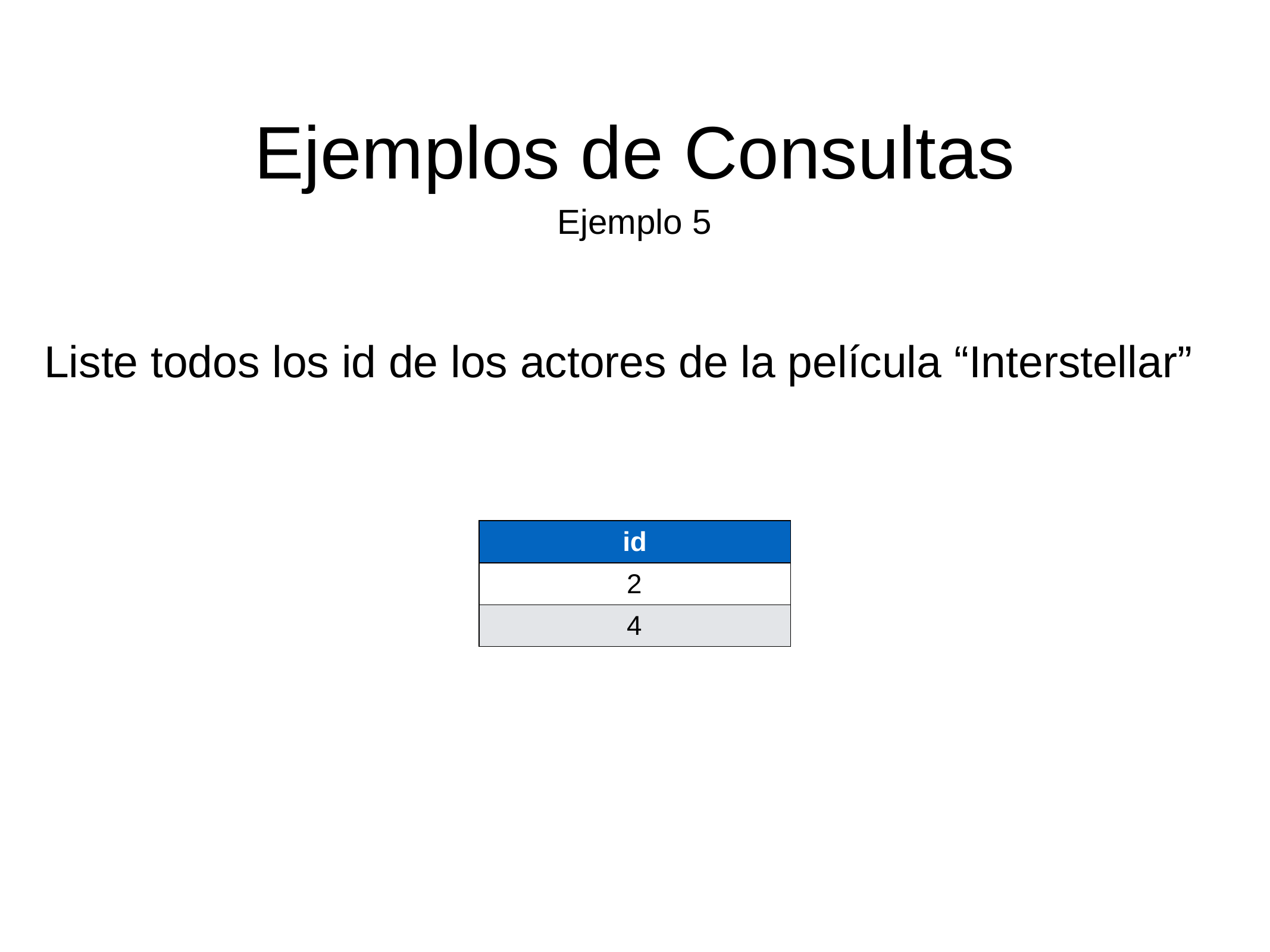

Ejemplos de Consultas
Ejemplo 5
Liste todos los id de los actores de la película “Interstellar”
| id |
| --- |
| 2 |
| 4 |